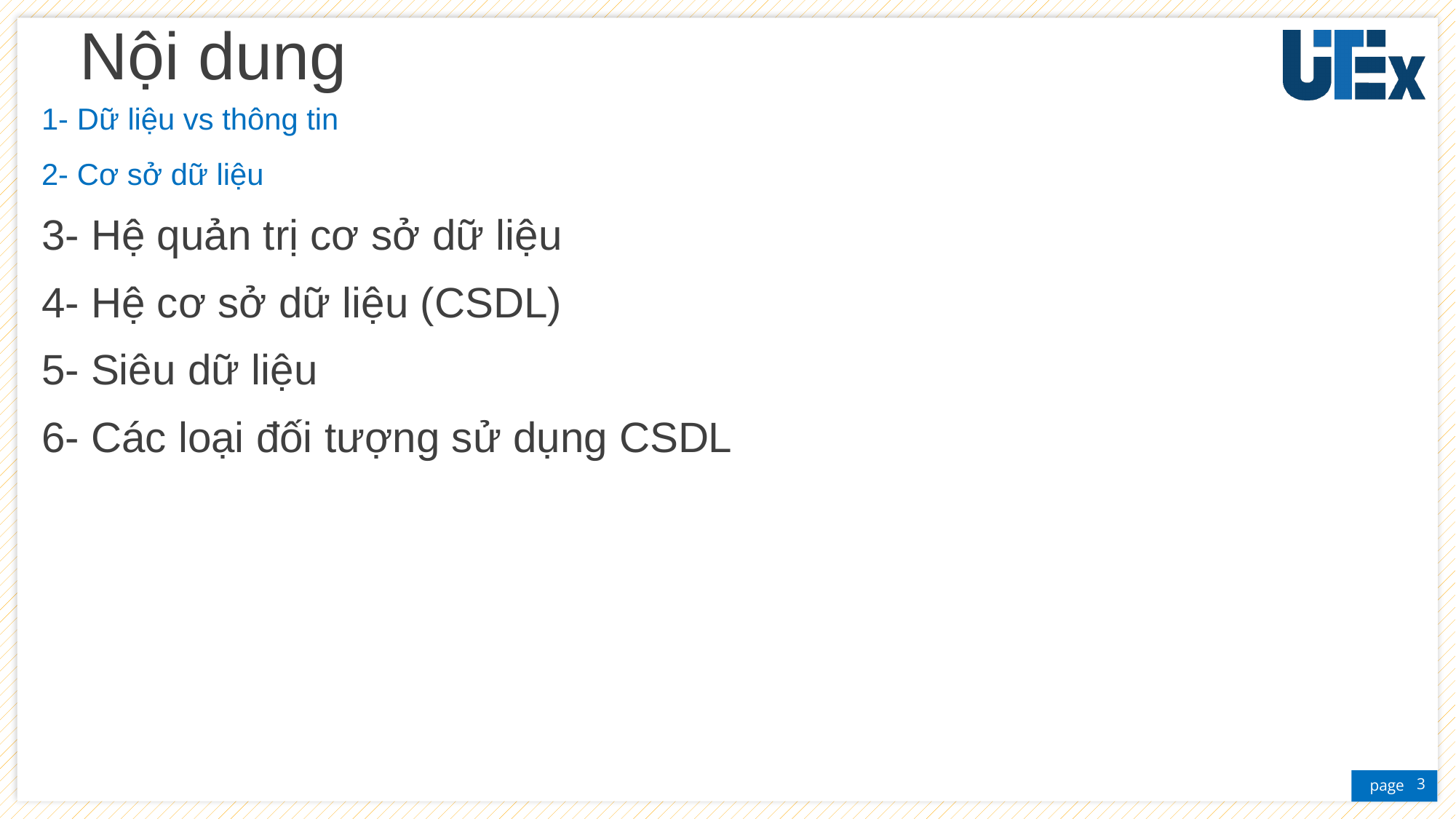

# Nội dung
1- Dữ liệu vs thông tin
2- Cơ sở dữ liệu
3- Hệ quản trị cơ sở dữ liệu
4- Hệ cơ sở dữ liệu (CSDL)
5- Siêu dữ liệu
6- Các loại đối tượng sử dụng CSDL

3